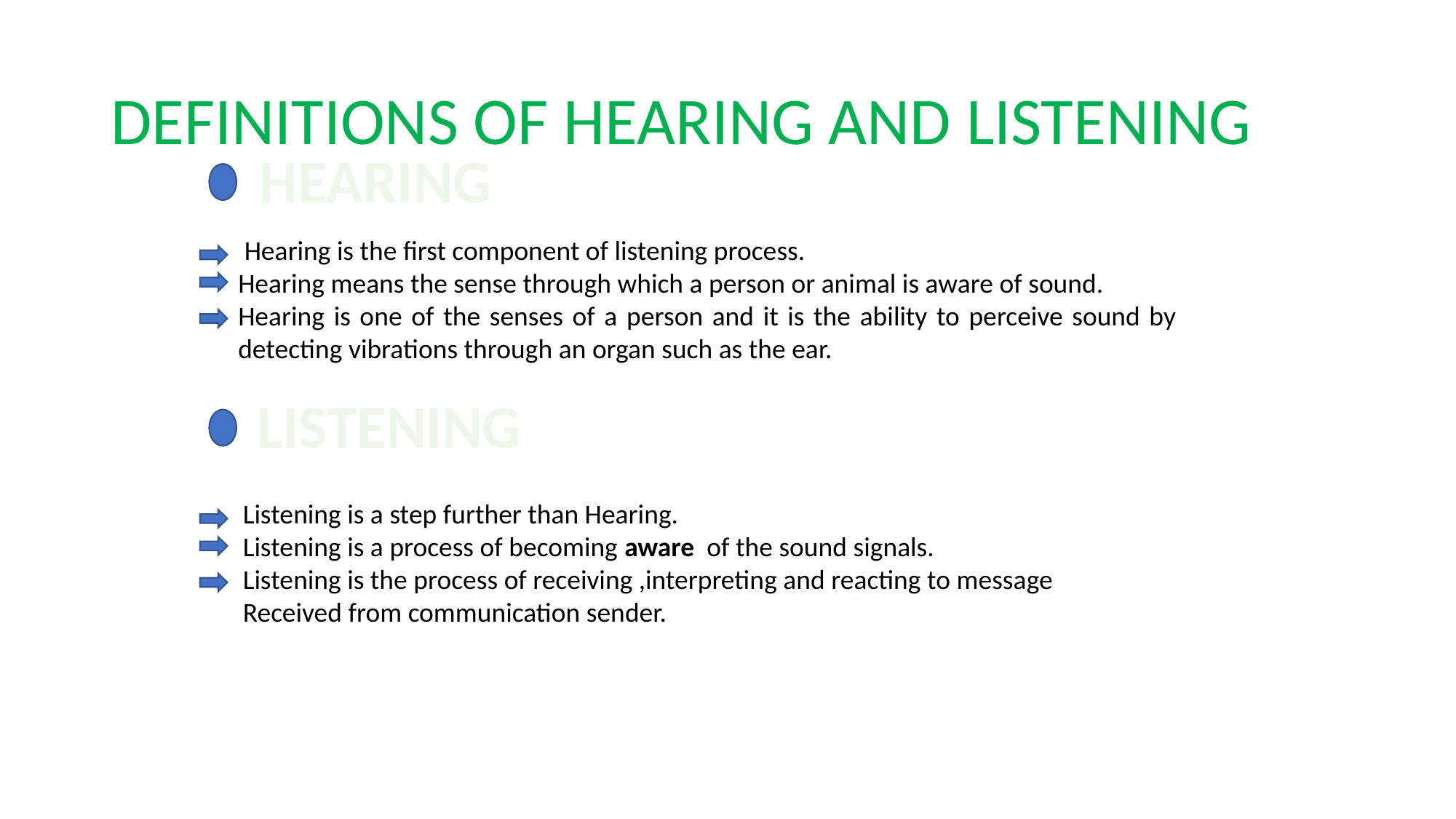

# DEFINITIONS OF HEARING AND LISTENING
HEARING

 Hearing is the first component of listening process.
Hearing means the sense through which a person or animal is aware of sound.
Hearing is one of the senses of a person and it is the ability to perceive sound by detecting vibrations through an organ such as the ear.

LISTENING

Listening is a step further than Hearing.
Listening is a process of becoming aware  of the sound signals.
Listening is the process of receiving ,interpreting and reacting to message
Received from communication sender.